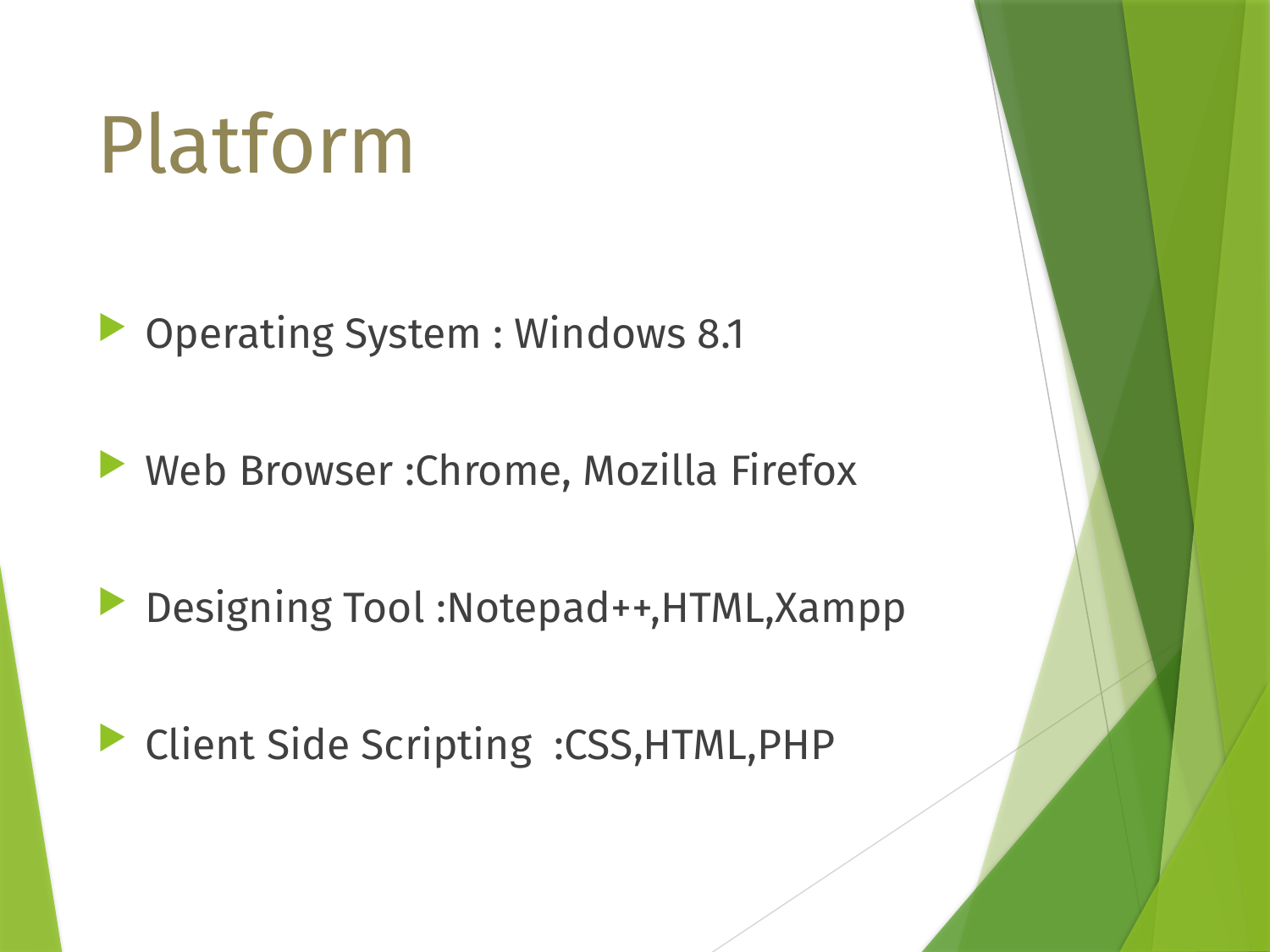

# Platform
Operating System : Windows 8.1

Web Browser :Chrome, Mozilla Firefox

Designing Tool :Notepad++,HTML,Xampp

Client Side Scripting  :CSS,HTML,PHP